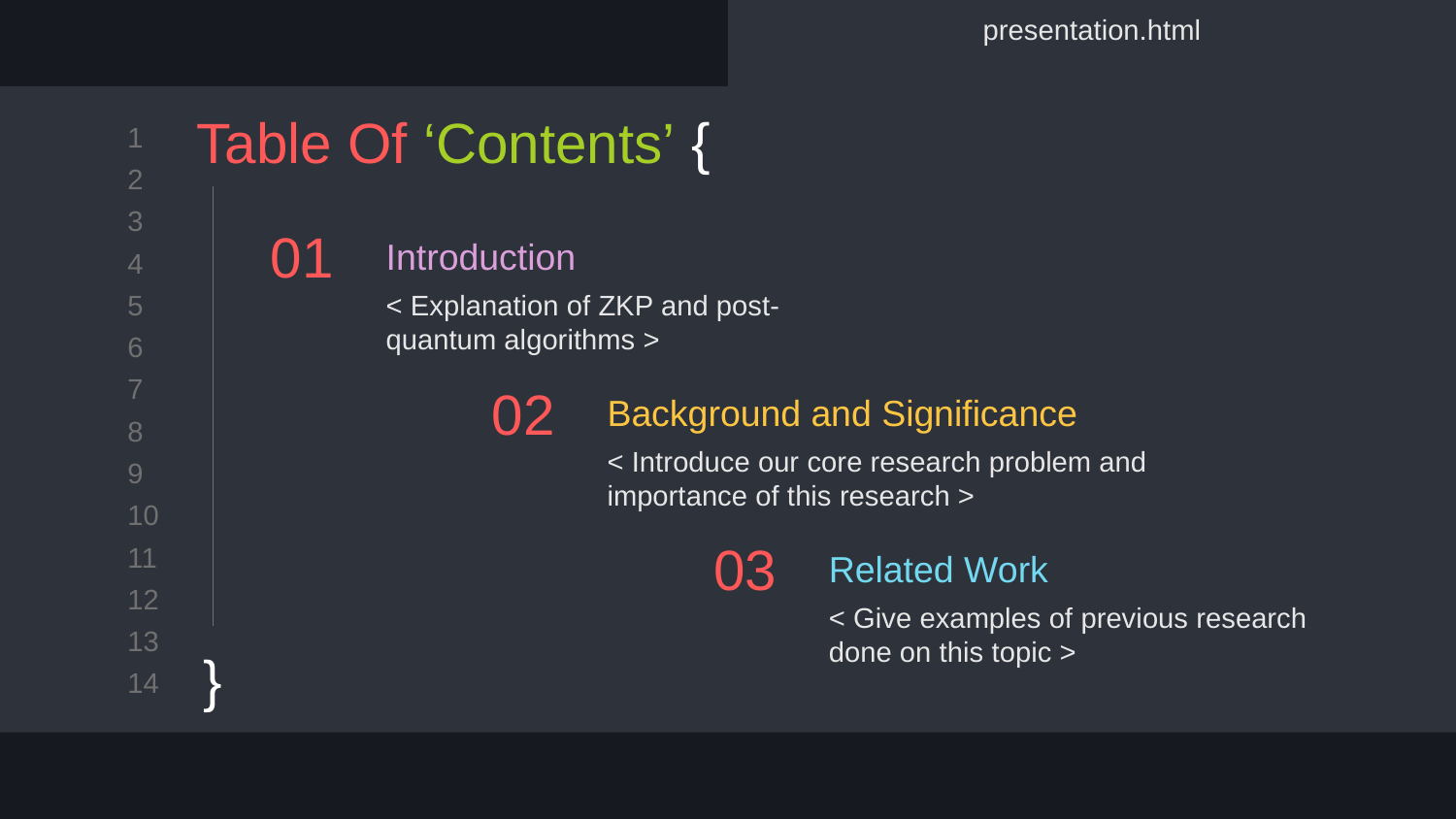

presentation.html
Table Of ‘Contents’ {
}
# 01
Introduction
< Explanation of ZKP and post-quantum algorithms >
Background and Significance
02
< Introduce our core research problem and importance of this research >
Related Work
03
< Give examples of previous research done on this topic >